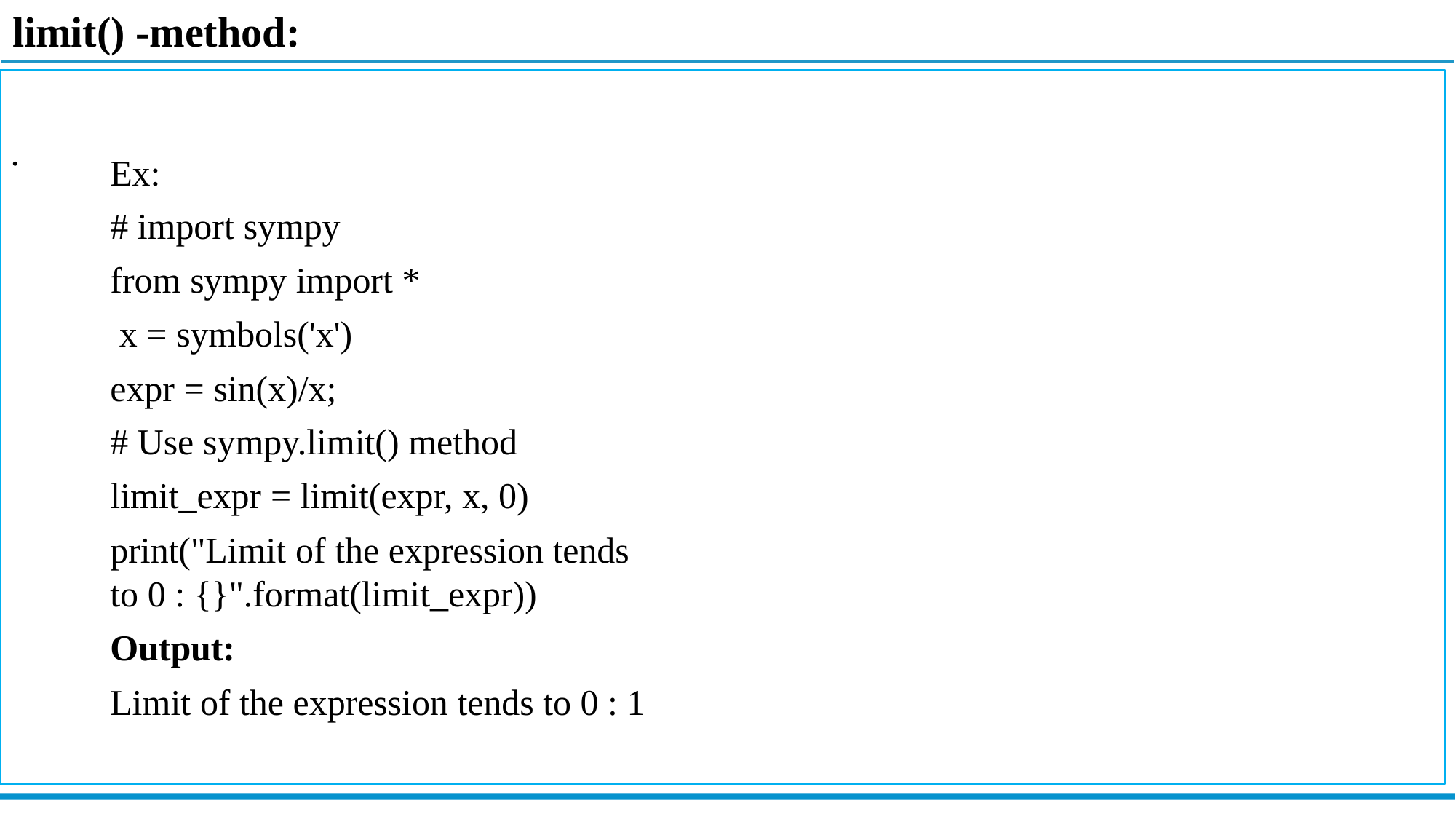

# limit() -method:

.
Ex:
# import sympy
from sympy import *
 x = symbols('x')
expr = sin(x)/x;
# Use sympy.limit() method  limit_expr = limit(expr, x, 0)
print("Limit of the expression tends to 0 : {}".format(limit_expr))
Output:
Limit of the expression tends to 0 : 1